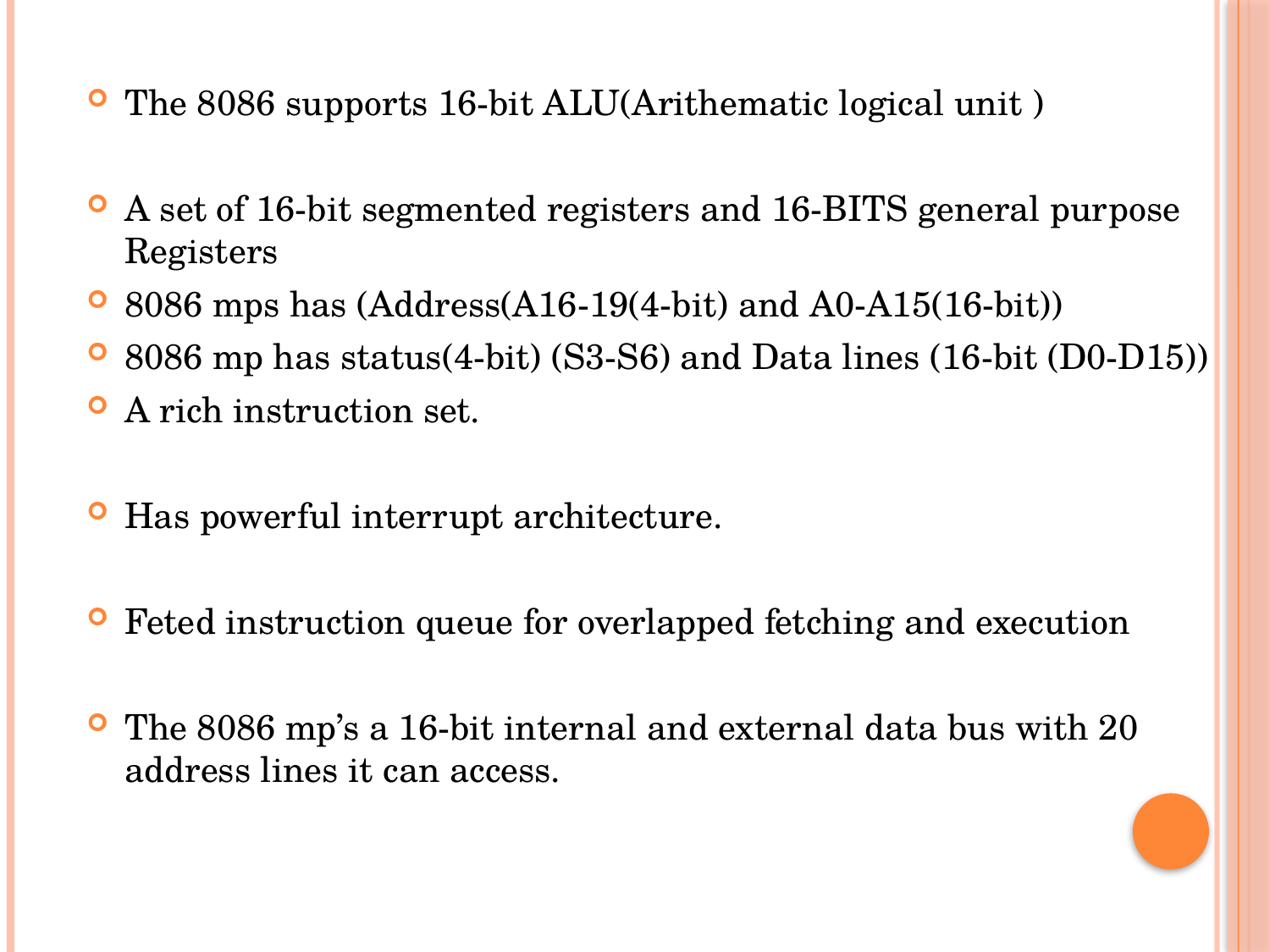

The 8086 supports 16-bit ALU(Arithematic logical unit )

A set of 16-bit segmented registers and 16-BITS general purpose Registers
8086 mps has (Address(A16-19(4-bit) and A0-A15(16-bit))
8086 mp has status(4-bit) (S3-S6) and Data lines (16-bit (D0-D15))
A rich instruction set.

Has powerful interrupt architecture.

Feted instruction queue for overlapped fetching and execution

The 8086 mp’s a 16-bit internal and external data bus with 20 address lines it can access.